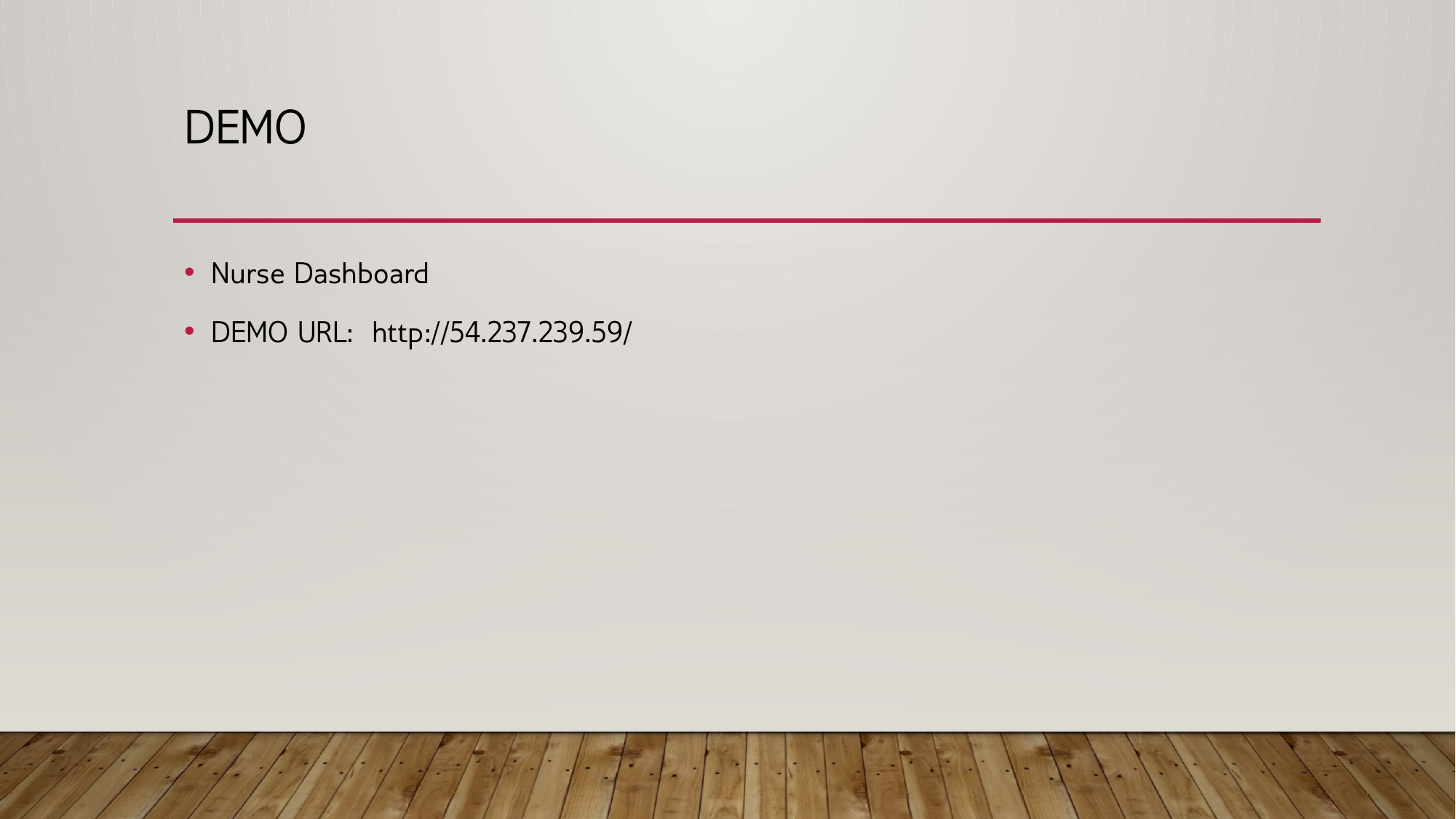

# Demo
Nurse Dashboard
DEMO URL:  http://54.237.239.59/